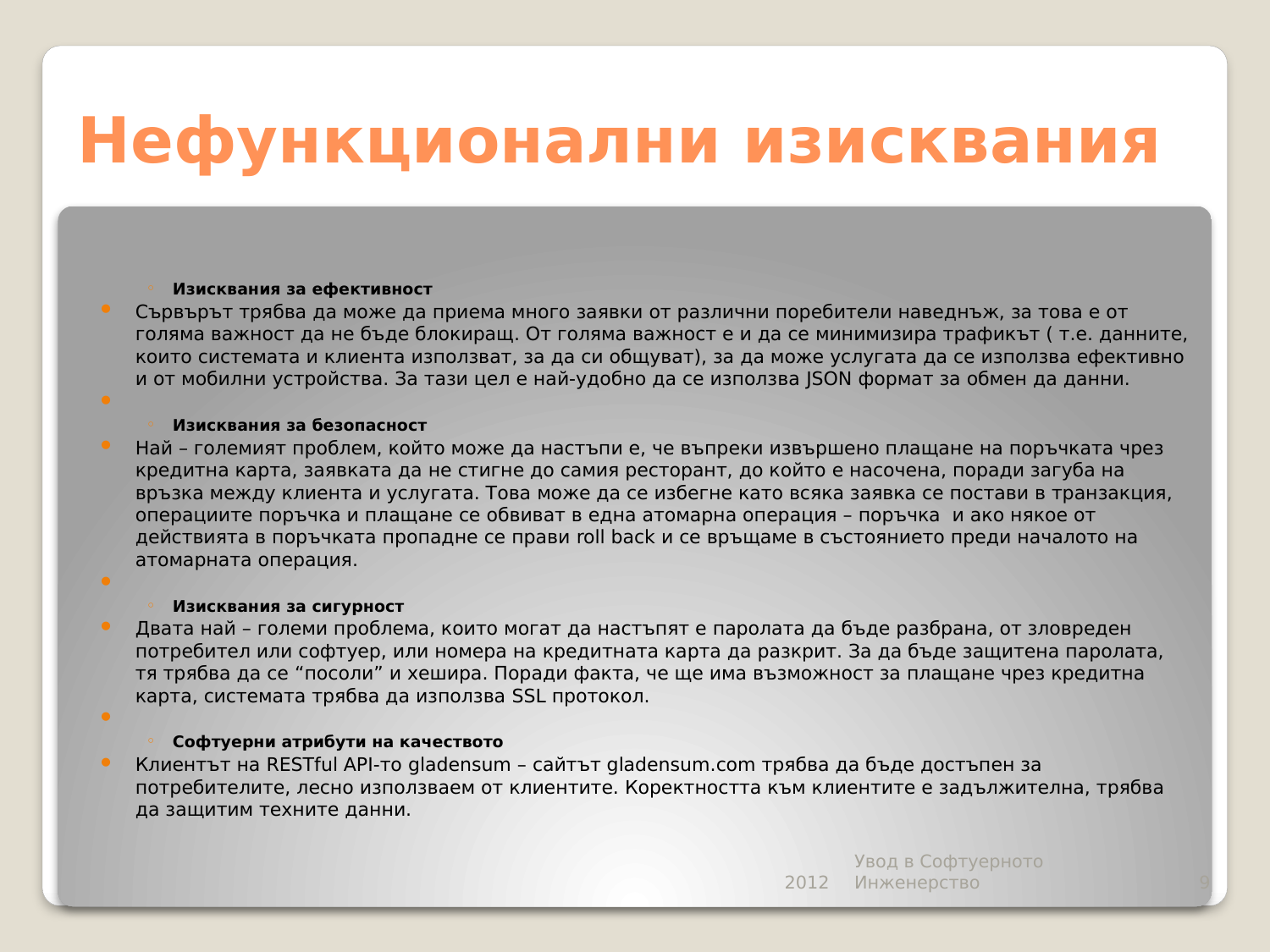

# Нефункционални изисквания
Изисквания за ефективност
Сървърът трябва да може да приема много заявки от различни поребители наведнъж, за това е от голяма важност да не бъде блокиращ. От голяма важност е и да се минимизира трафикът ( т.е. данните, които системата и клиента използват, за да си общуват), за да може услугата да се използва ефективно и от мобилни устройства. За тази цел е най-удобно да се използва JSON формат за обмен да данни.

Изисквания за безопасност
Най – големият проблем, който може да настъпи е, че въпреки извършено плащане на поръчката чрез кредитна карта, заявката да не стигне до самия ресторант, до който е насочена, поради загуба на връзка между клиента и услугата. Това може да се избегне като всяка заявка се постави в транзакция, операциите поръчка и плащане се обвиват в една атомарна операция – поръчка  и ако някое от действията в поръчката пропадне се прави roll back и се връщаме в състоянието преди началото на атомарната операция.

Изисквания за сигурност
Двата най – големи проблема, които могат да настъпят е паролата да бъде разбрана, от зловреден потребител или софтуер, или номера на кредитната карта да разкрит. За да бъде защитена паролата, тя трябва да се “посоли” и хешира. Поради факта, че ще има възможност за плащане чрез кредитна карта, системата трябва да използва SSL протокол.

Софтуерни атрибути на качеството
Клиентът на RESTful API-то gladensum – сайтът gladensum.com трябва да бъде достъпен за потребителите, лесно използваем от клиентите. Коректността към клиентите е задължителна, трябва да защитим техните данни.
2012
Увод в Софтуерното Инженерство
9